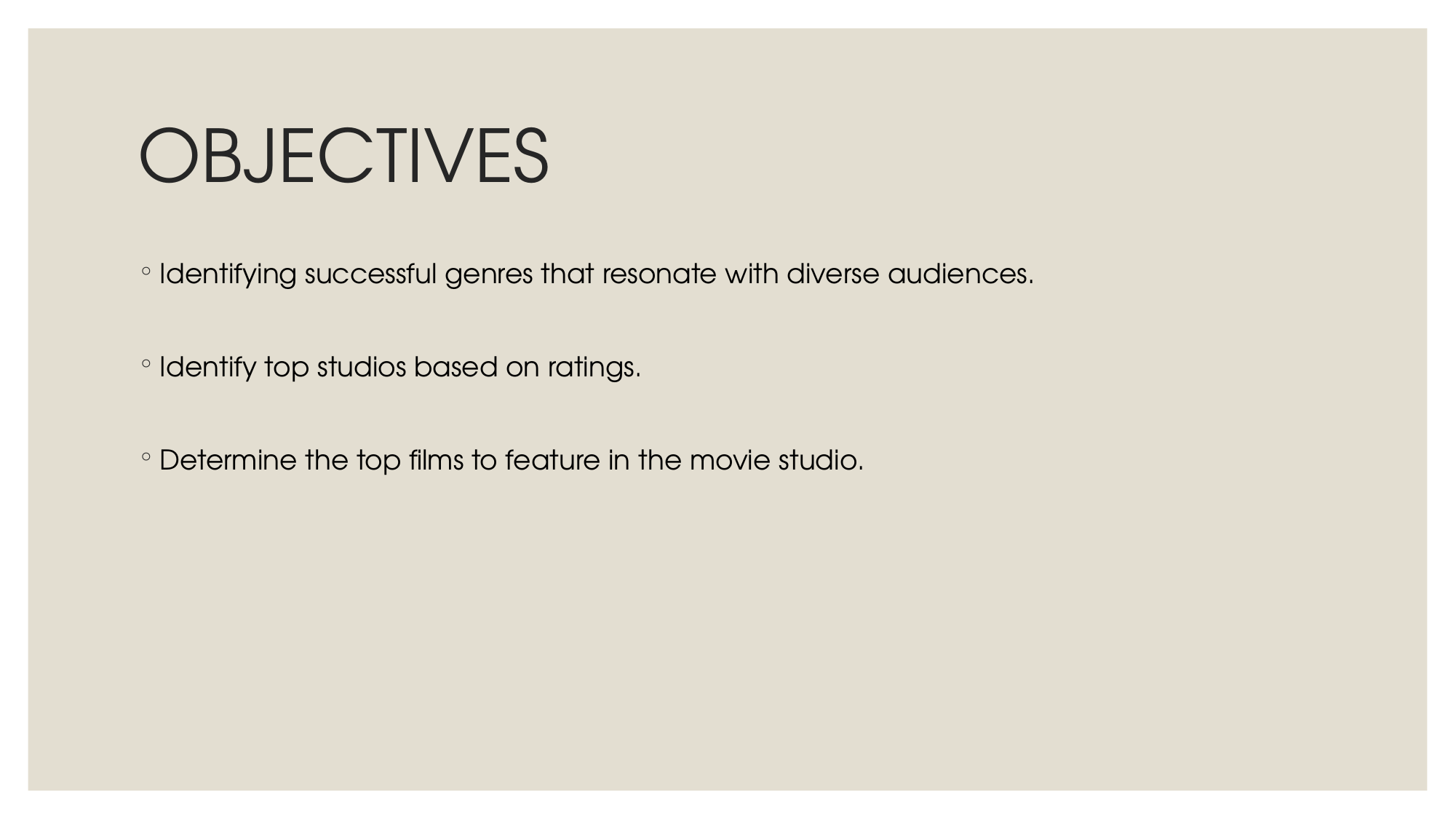

# OBJECTIVES
Identifying successful genres that resonate with diverse audiences.

Identify top studios based on ratings.

Determine the top films to feature in the movie studio.